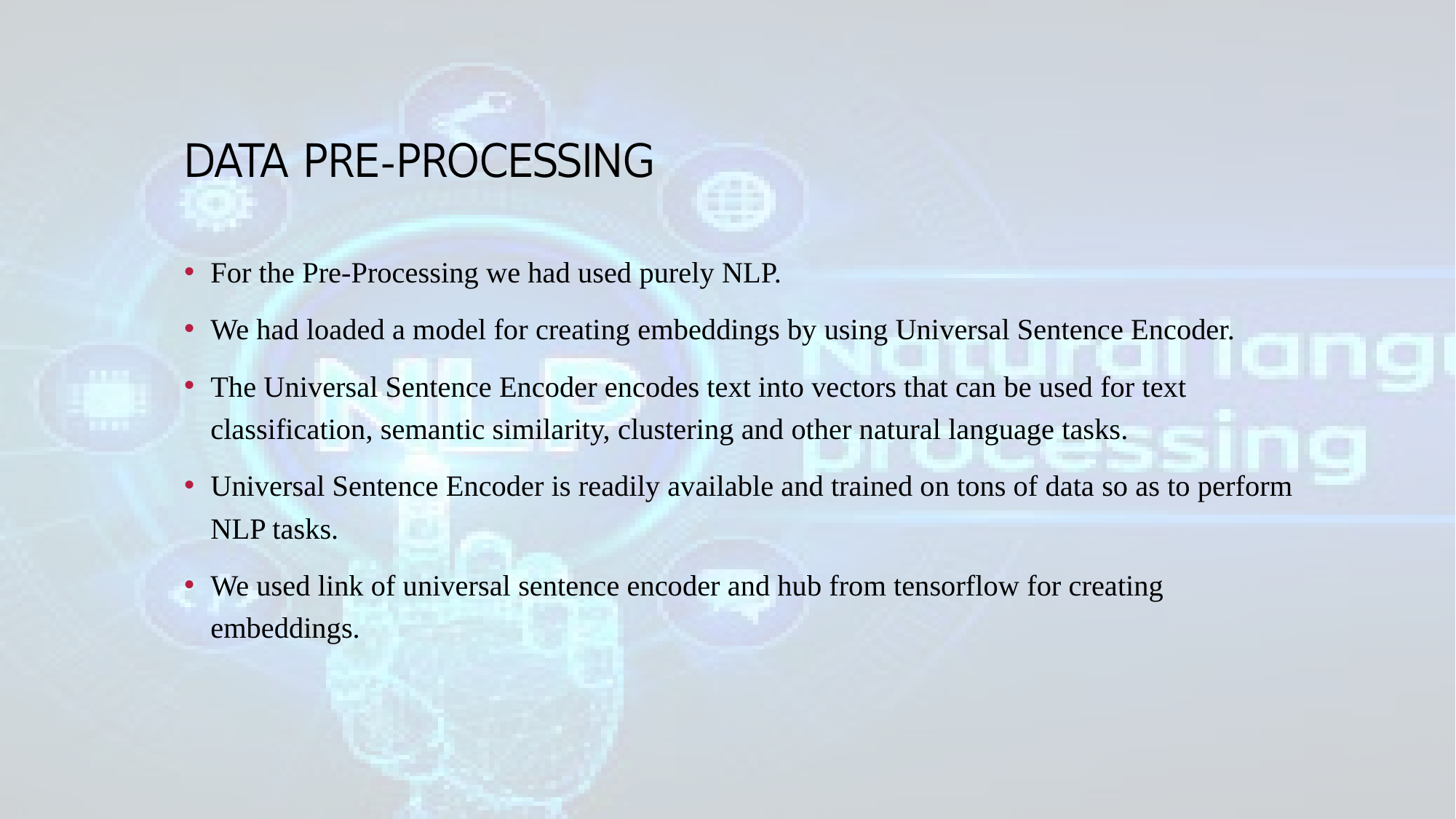

# Data PRE-PROCESSING
For the Pre-Processing we had used purely NLP.
We had loaded a model for creating embeddings by using Universal Sentence Encoder.
The Universal Sentence Encoder encodes text into vectors that can be used for text classification, semantic similarity, clustering and other natural language tasks.
Universal Sentence Encoder is readily available and trained on tons of data so as to perform NLP tasks.
We used link of universal sentence encoder and hub from tensorflow for creating embeddings.